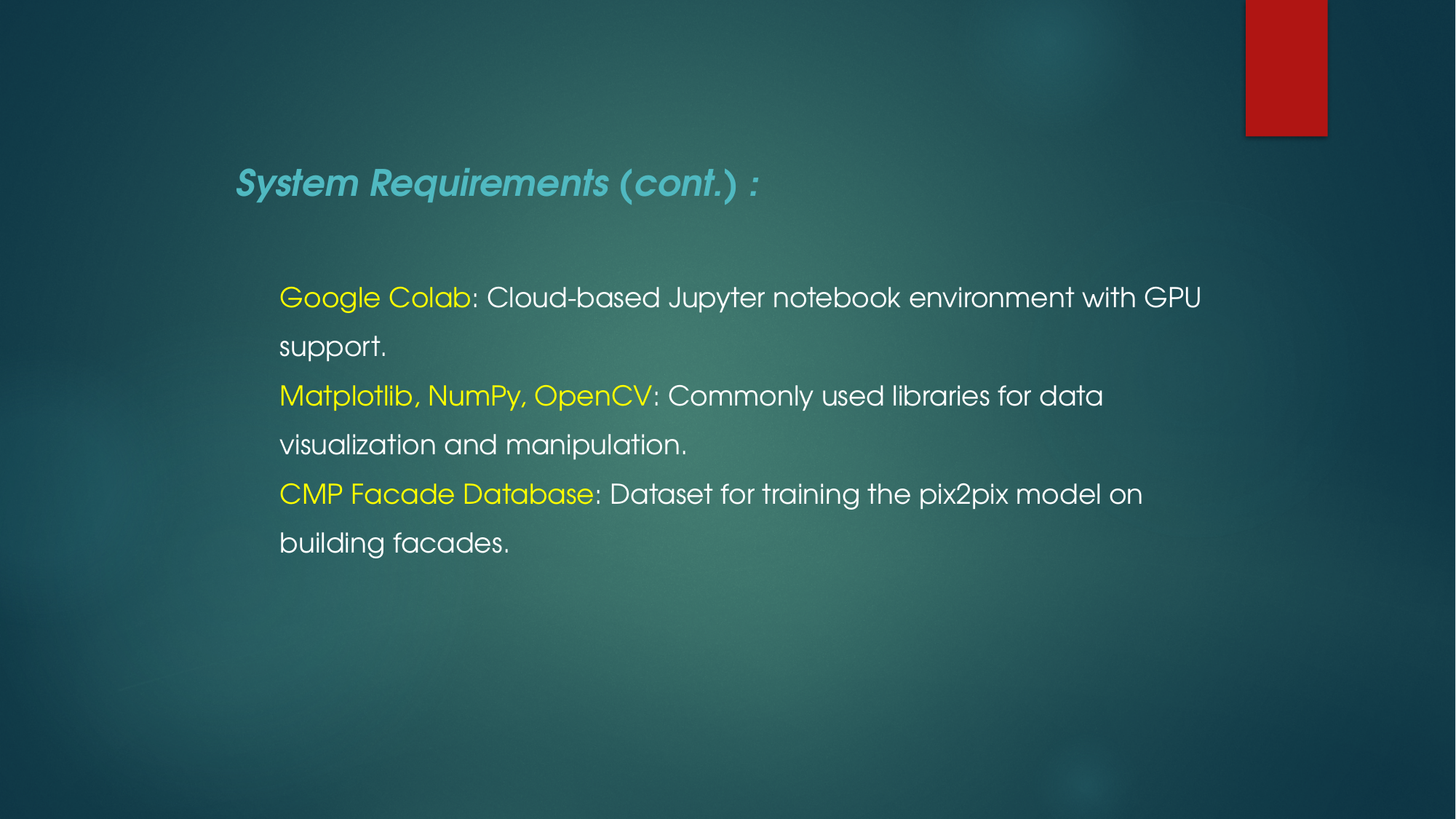

System Requirements (cont.) :
Google Colab: Cloud-based Jupyter notebook environment with GPU support.
Matplotlib, NumPy, OpenCV: Commonly used libraries for data visualization and manipulation.
CMP Facade Database: Dataset for training the pix2pix model on building facades.